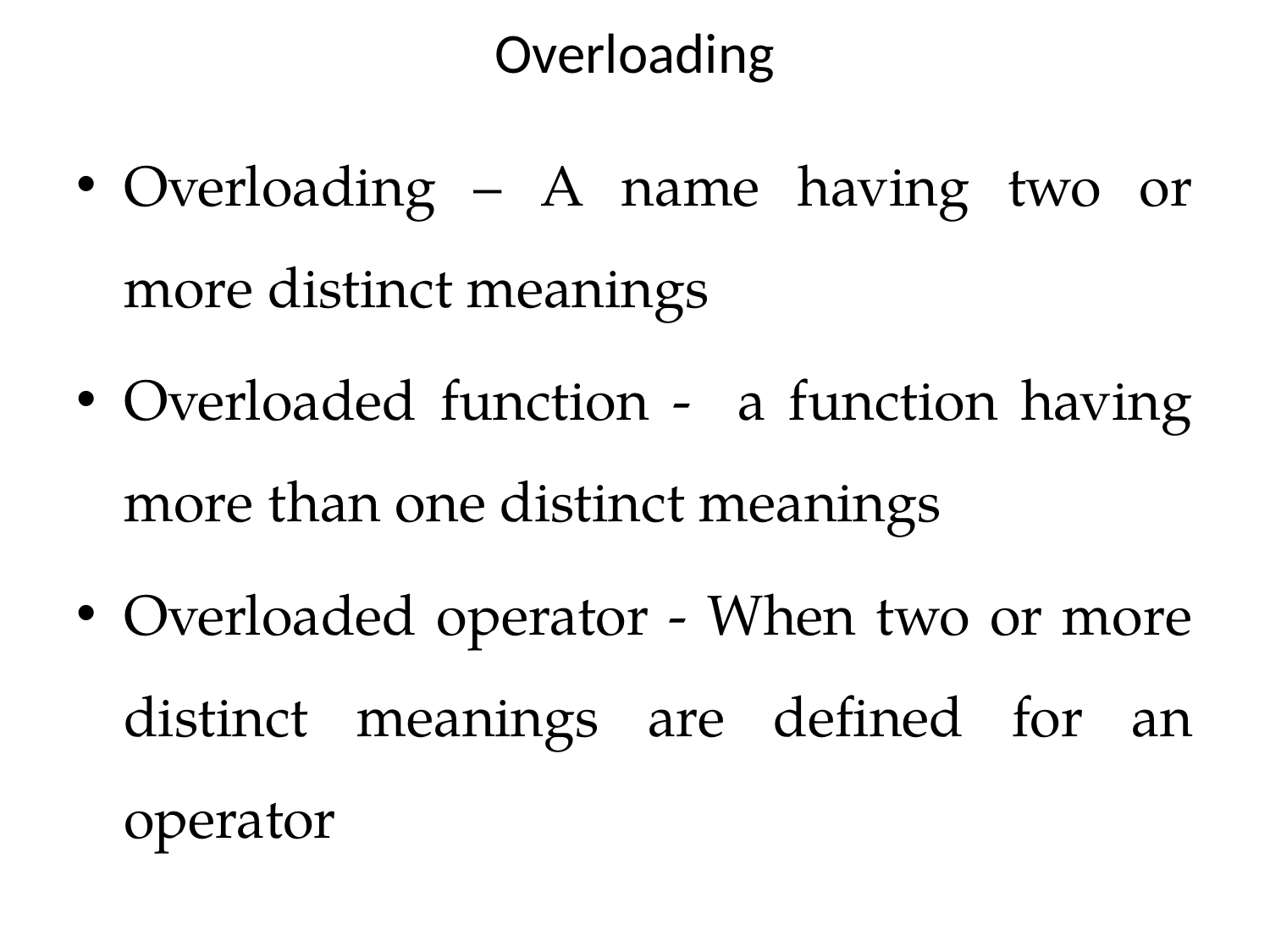

# Overloading
Overloading – A name having two or more distinct meanings
Overloaded function -  a function having more than one distinct meanings
Overloaded operator - When two or more distinct meanings are defined for an operator